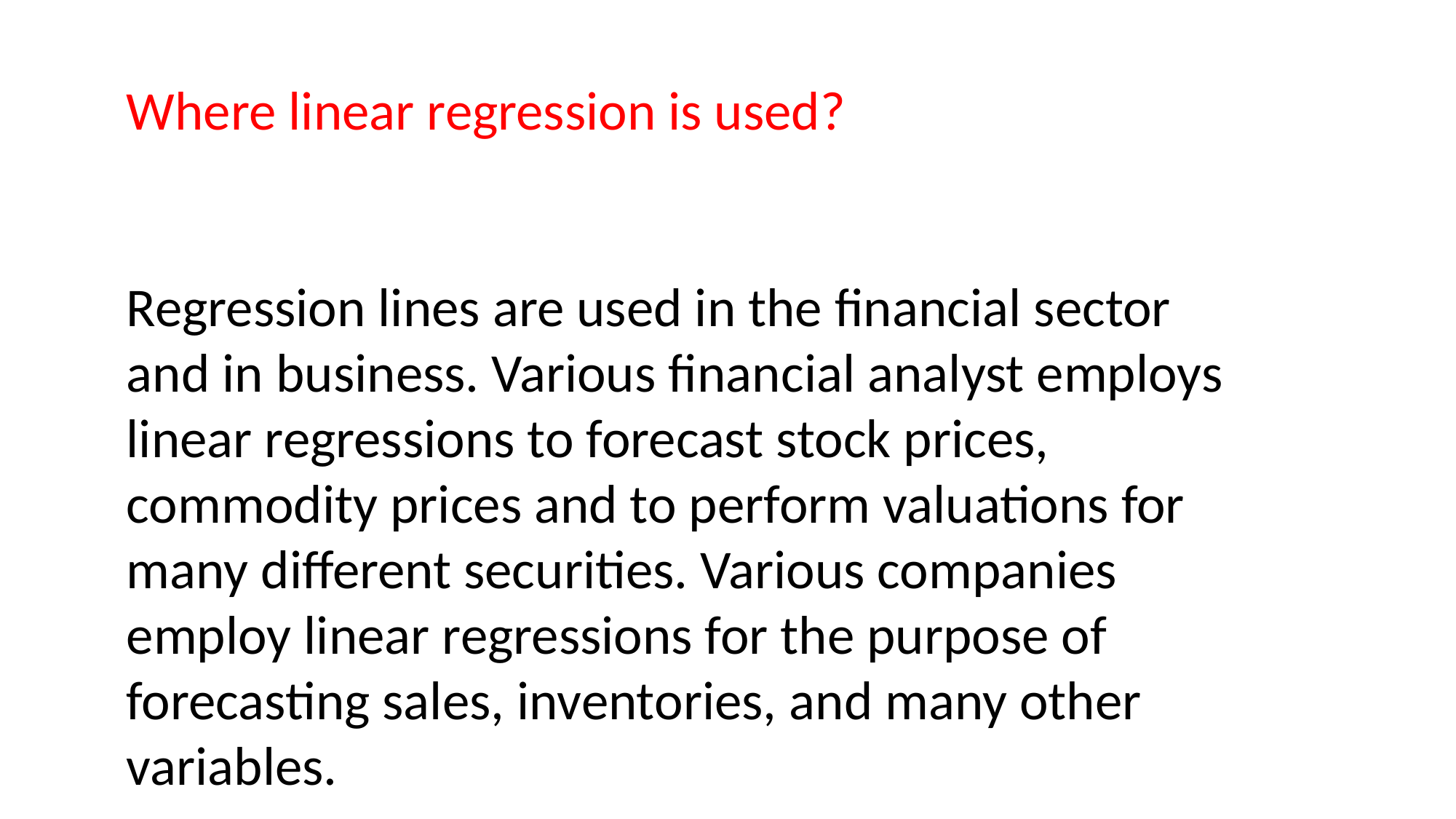

Where linear regression is used?

Regression lines are used in the financial sector and in business. Various financial analyst employs linear regressions to forecast stock prices, commodity prices and to perform valuations for many different securities. Various companies employ linear regressions for the purpose of forecasting sales, inventories, and many other variables.